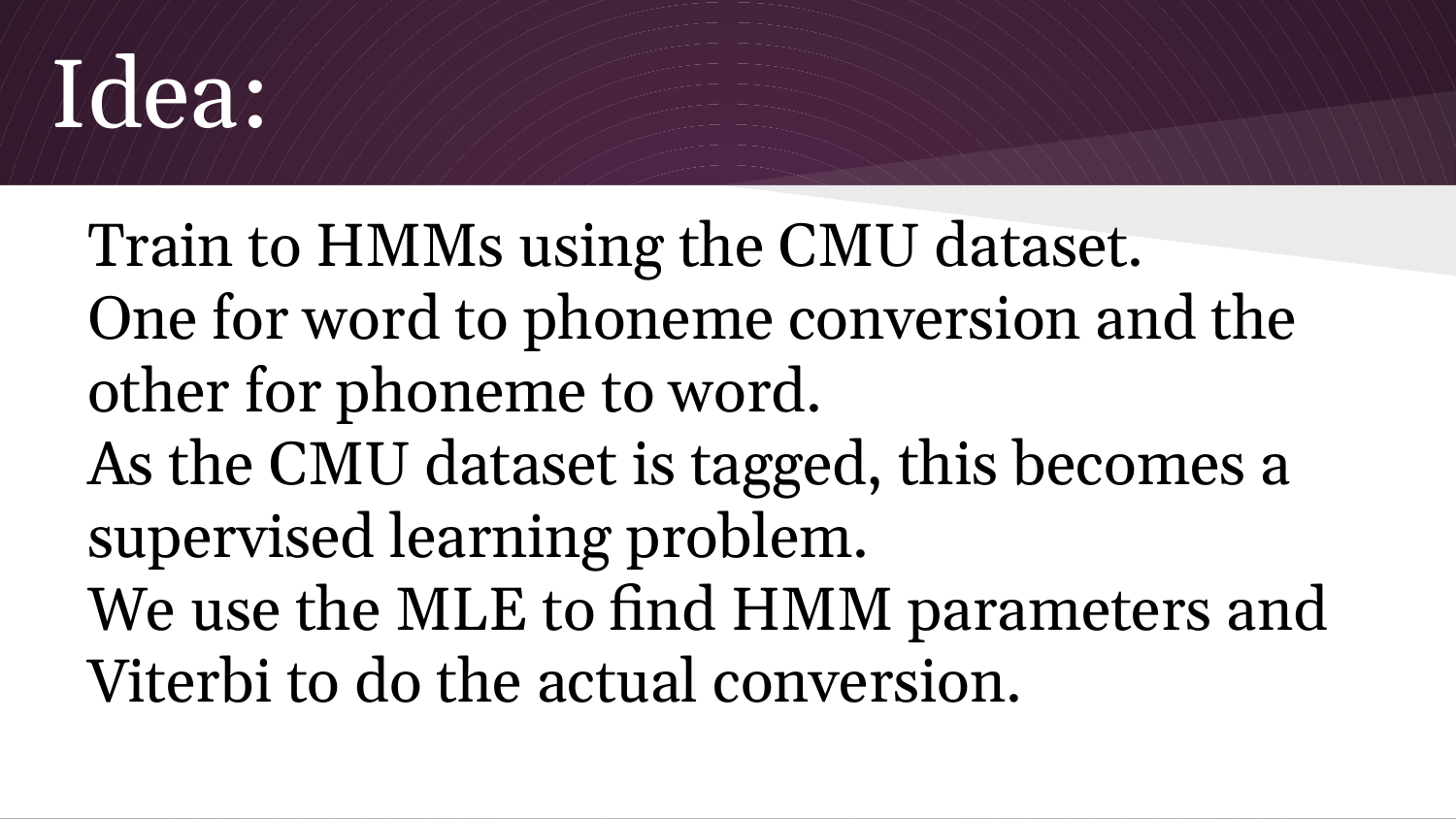

# Idea:
Train to HMMs using the CMU dataset.
One for word to phoneme conversion and the other for phoneme to word.
As the CMU dataset is tagged, this becomes a supervised learning problem.
We use the MLE to find HMM parameters and Viterbi to do the actual conversion.